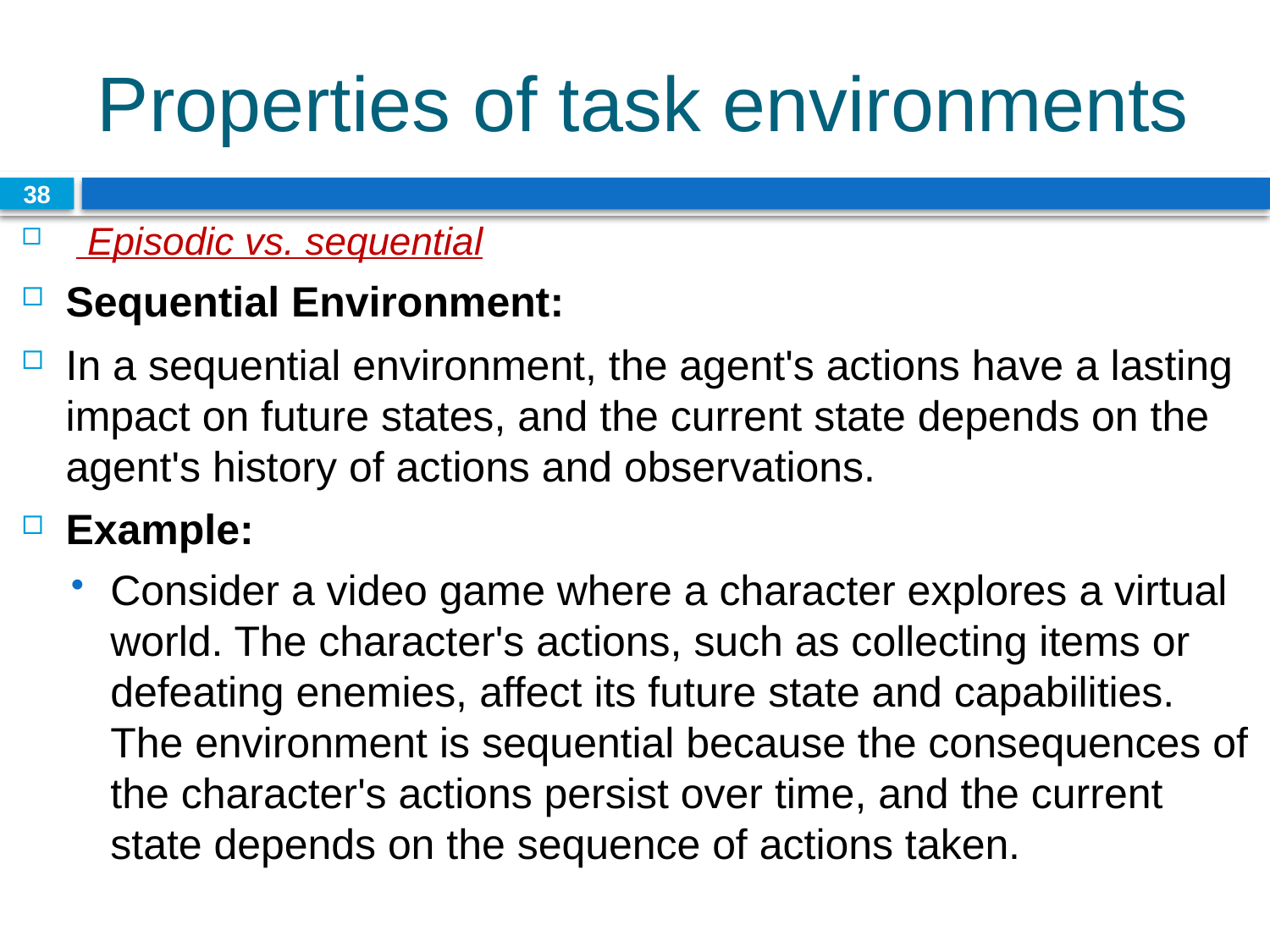

# Properties of task environments
38
  Episodic vs. sequential
Sequential Environment:
In a sequential environment, the agent's actions have a lasting impact on future states, and the current state depends on the agent's history of actions and observations.
Example:
Consider a video game where a character explores a virtual world. The character's actions, such as collecting items or defeating enemies, affect its future state and capabilities. The environment is sequential because the consequences of the character's actions persist over time, and the current state depends on the sequence of actions taken.